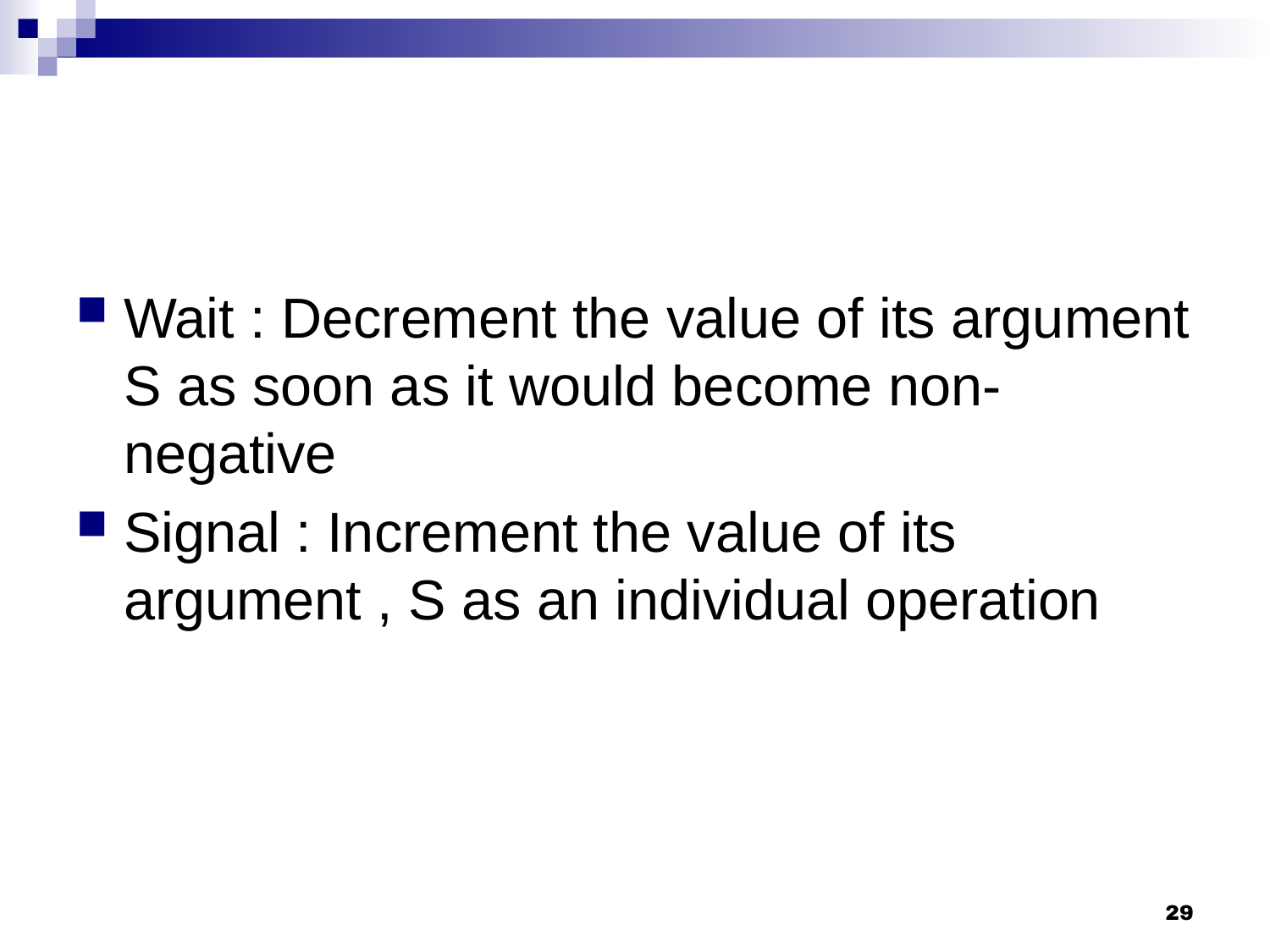

#
Wait : Decrement the value of its argument S as soon as it would become non-negative
Signal : Increment the value of its argument , S as an individual operation
29